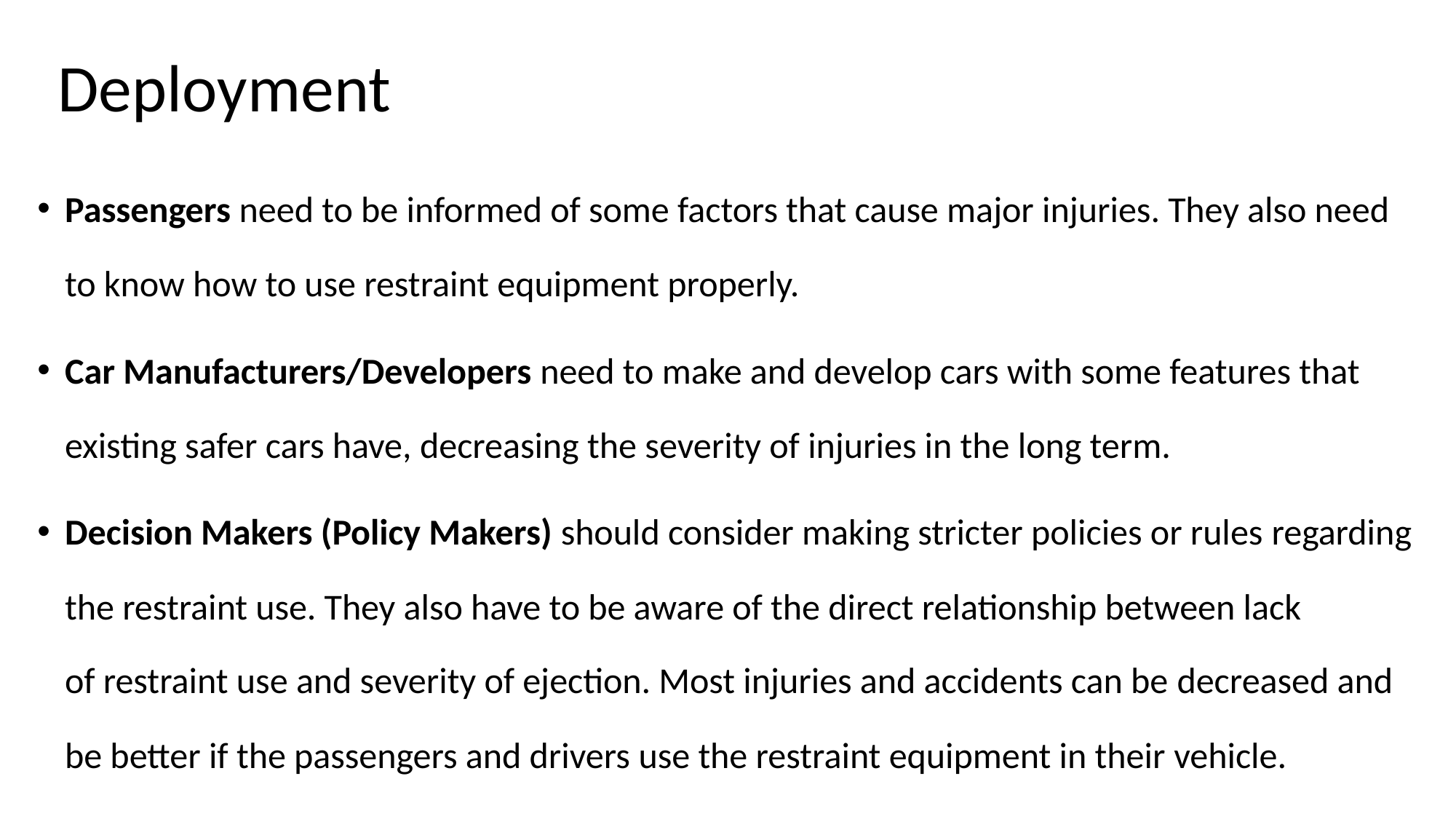

# Deployment
Passengers need to be informed of some factors that cause major injuries. They also need to know how to use restraint equipment properly.
Car Manufacturers/Developers need to make and develop cars with some features that existing safer cars have, decreasing the severity of injuries in the long term.
Decision Makers (Policy Makers) should consider making stricter policies or rules regarding the restraint use. They also have to be aware of the direct relationship between lack of restraint use and severity of ejection. Most injuries and accidents can be decreased and be better if the passengers and drivers use the restraint equipment in their vehicle.